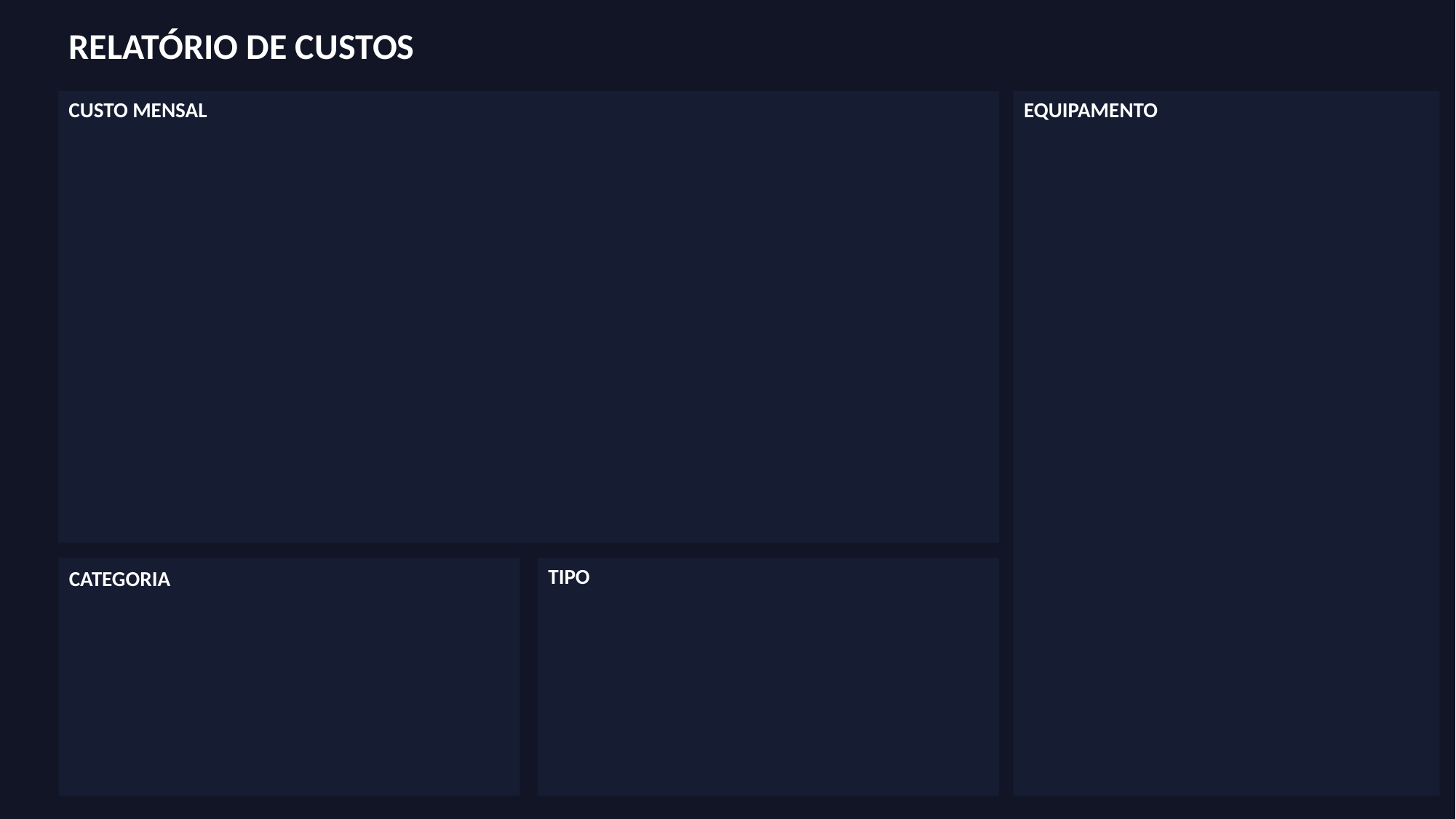

RELATÓRIO DE CUSTOS
CUSTO MENSAL

EQUIPAMENTO

TIPO
CATEGORIA